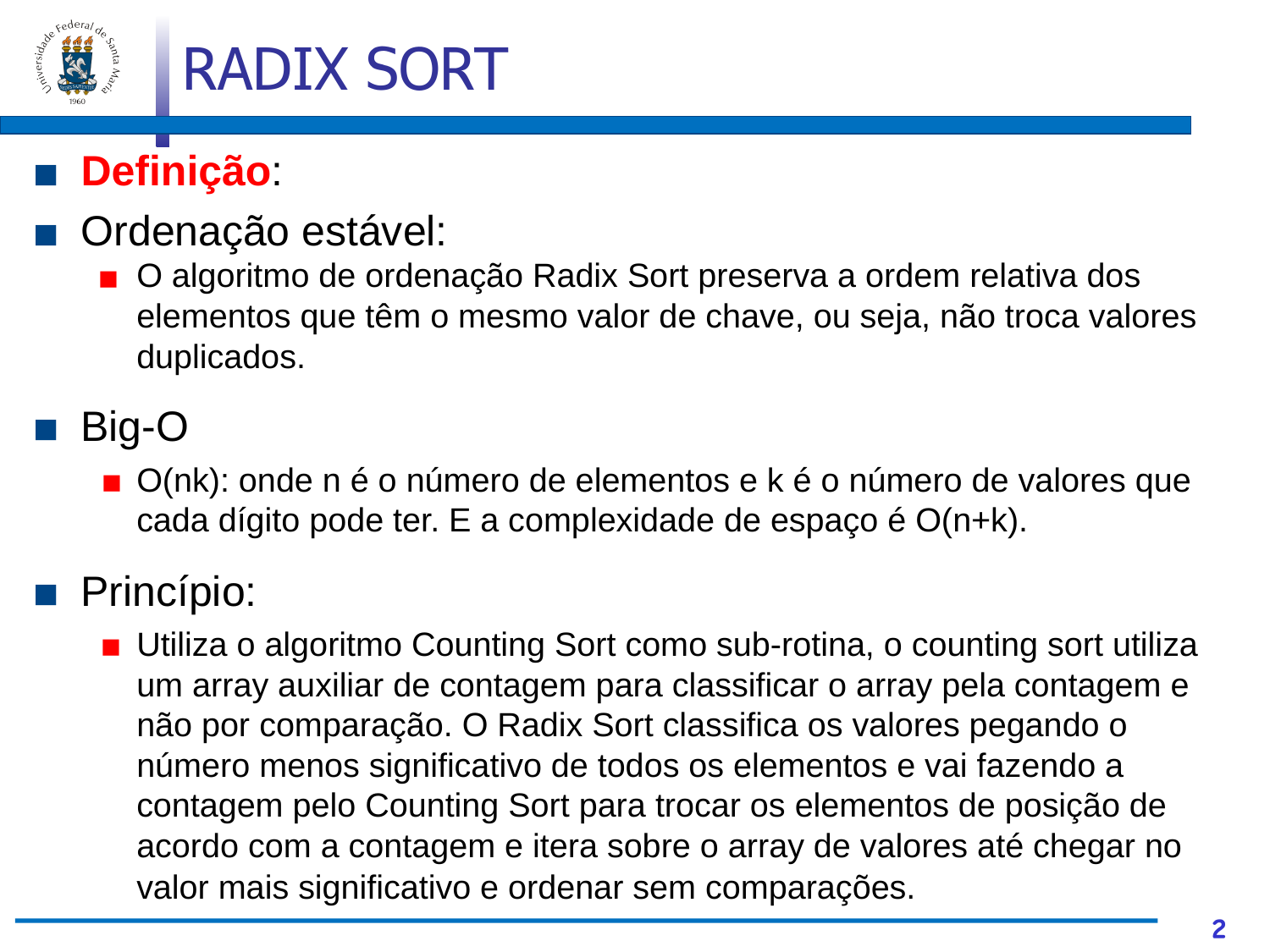

RADIX SORT
Definição:
Ordenação estável:
O algoritmo de ordenação Radix Sort preserva a ordem relativa dos elementos que têm o mesmo valor de chave, ou seja, não troca valores duplicados.

Big-O
O(nk): onde n é o número de elementos e k é o número de valores que cada dígito pode ter. E a complexidade de espaço é O(n+k).

Princípio:
Utiliza o algoritmo Counting Sort como sub-rotina, o counting sort utiliza um array auxiliar de contagem para classificar o array pela contagem e não por comparação. O Radix Sort classifica os valores pegando o número menos significativo de todos os elementos e vai fazendo a contagem pelo Counting Sort para trocar os elementos de posição de acordo com a contagem e itera sobre o array de valores até chegar no valor mais significativo e ordenar sem comparações.

2